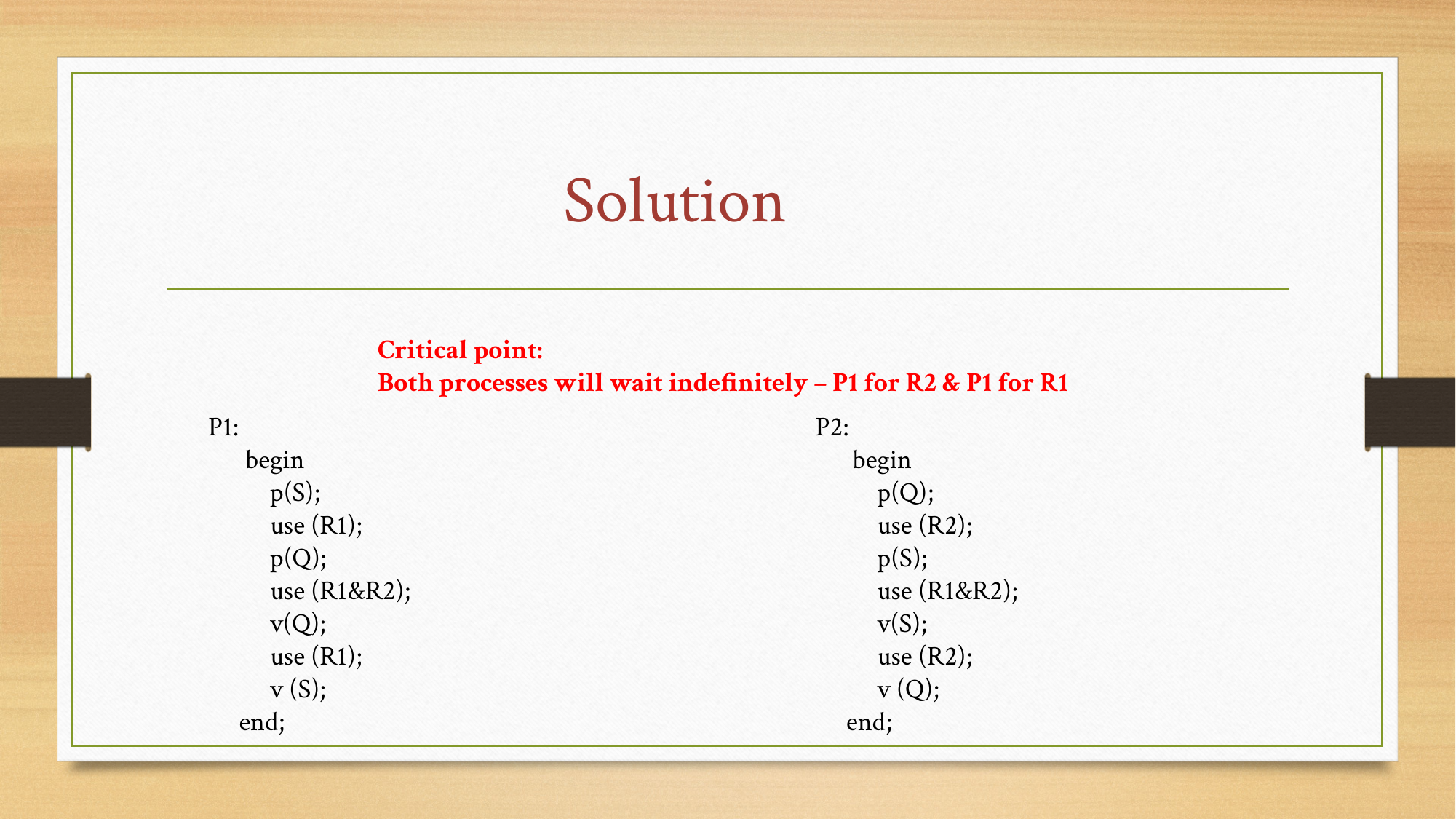

# Solution
Critical point:
Both processes will wait indefinitely – P1 for R2 & P1 for R1
P1:
      begin
          p(S);
          use (R1);
          p(Q);
          use (R1&R2);
          v(Q);
          use (R1);
          v (S);
     end;
P2:
      begin
          p(Q);
          use (R2);
          p(S);
          use (R1&R2);
          v(S);
          use (R2);
          v (Q);
     end;